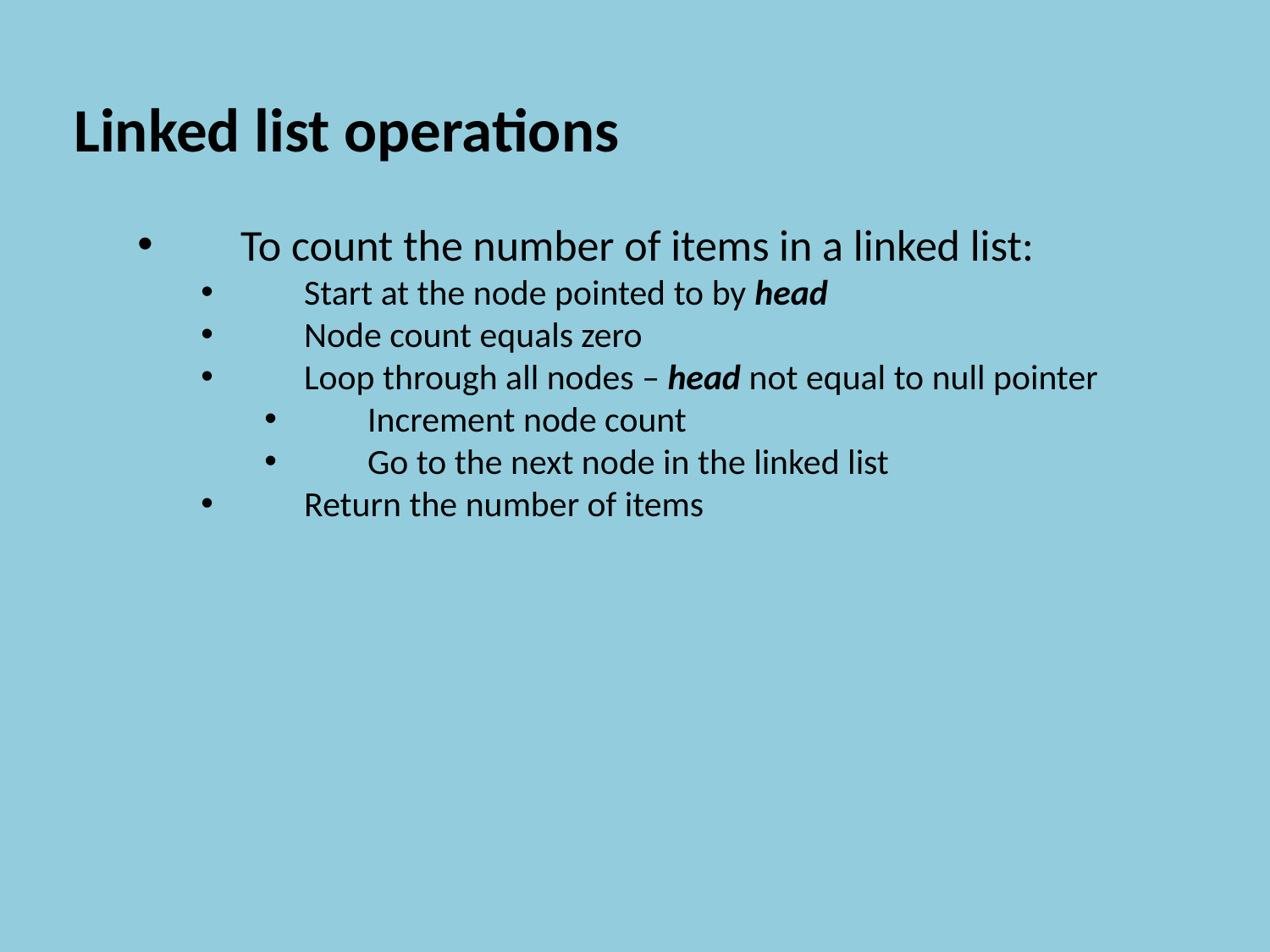

Linked list operations

To count the number of items in a linked list:
Start at the node pointed to by head
Node count equals zero
Loop through all nodes – head not equal to null pointer
Increment node count
Go to the next node in the linked list
Return the number of items